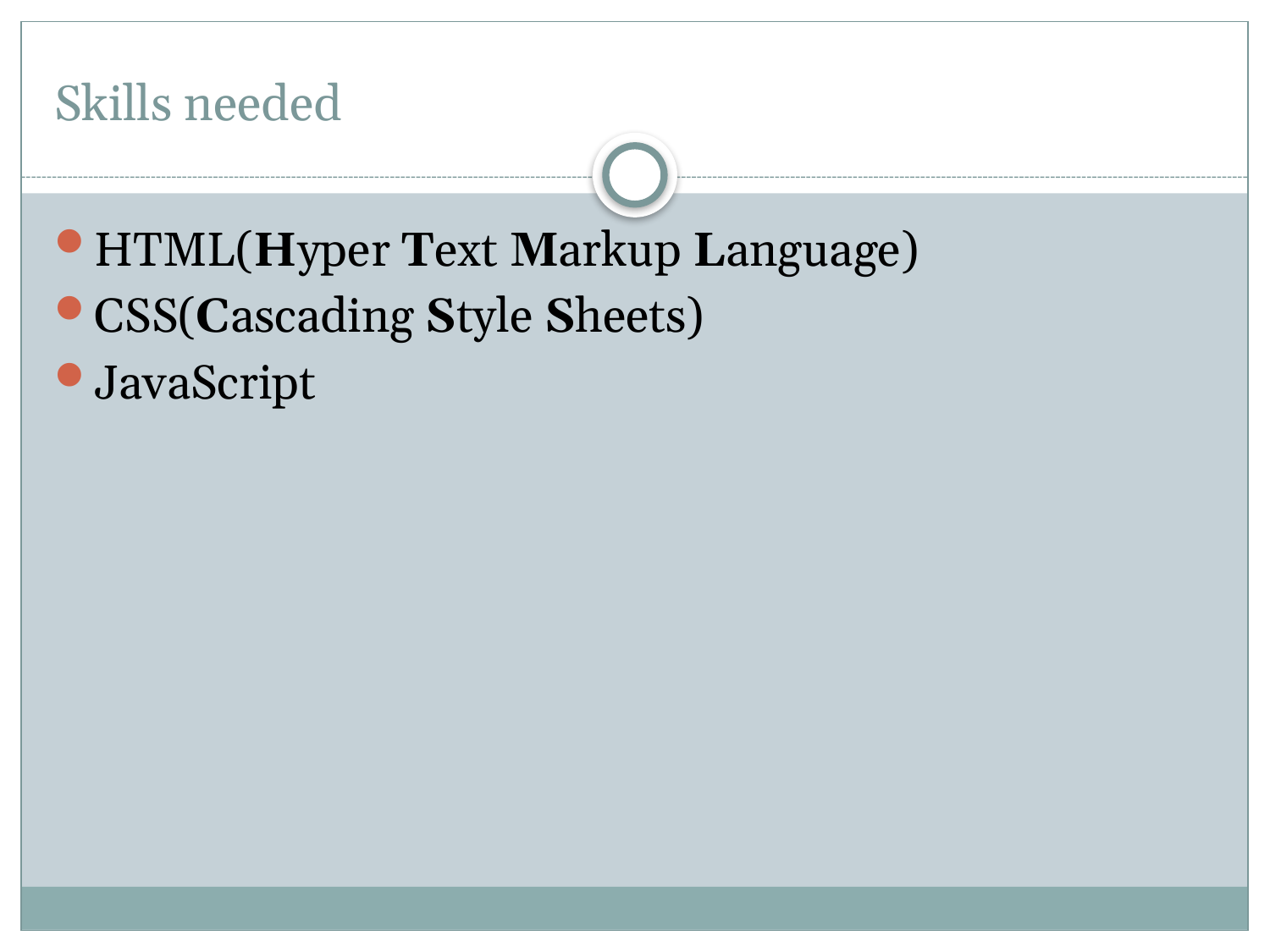

# Skills needed
HTML(Hyper Text Markup Language)
CSS(Cascading Style Sheets)
JavaScript